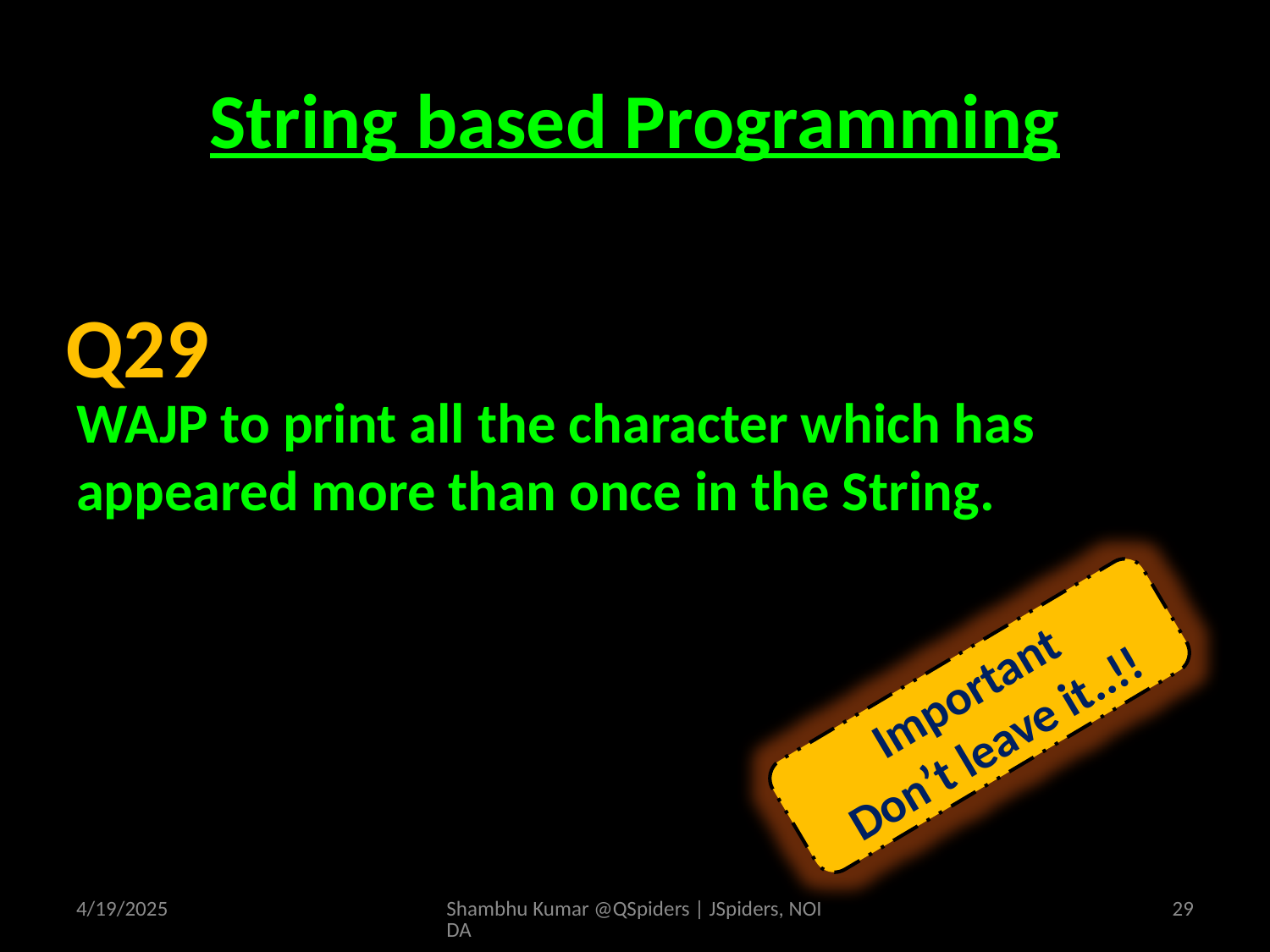

# String based Programming

WAJP to print all the character which has appeared more than once in the String.
Q29
Important
Don’t leave it..!!
4/19/2025
Shambhu Kumar @QSpiders | JSpiders, NOIDA
29